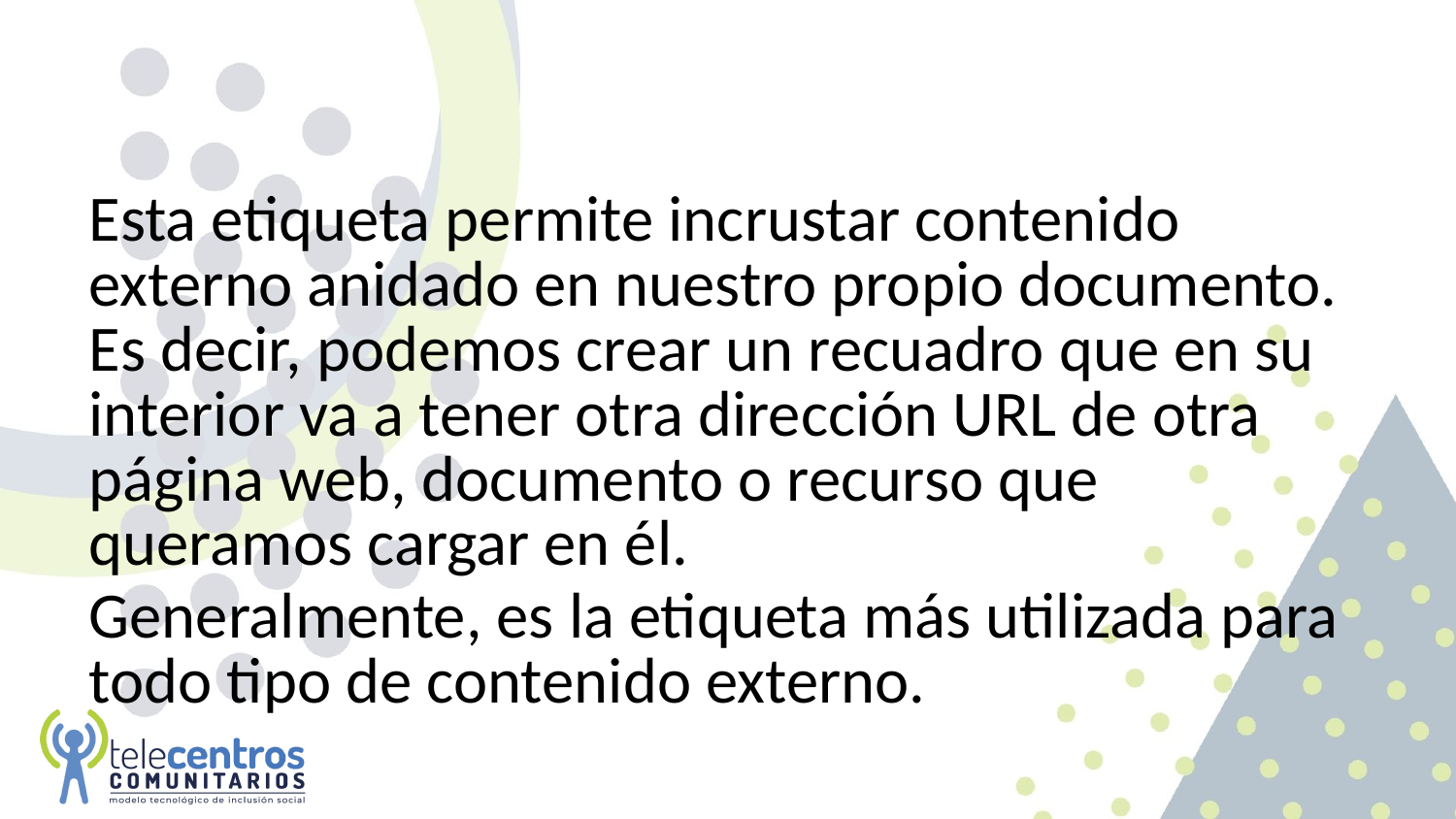

#
Esta etiqueta permite incrustar contenido externo anidado en nuestro propio documento. Es decir, podemos crear un recuadro que en su interior va a tener otra dirección URL de otra página web, documento o recurso que queramos cargar en él.
Generalmente, es la etiqueta más utilizada para todo tipo de contenido externo.